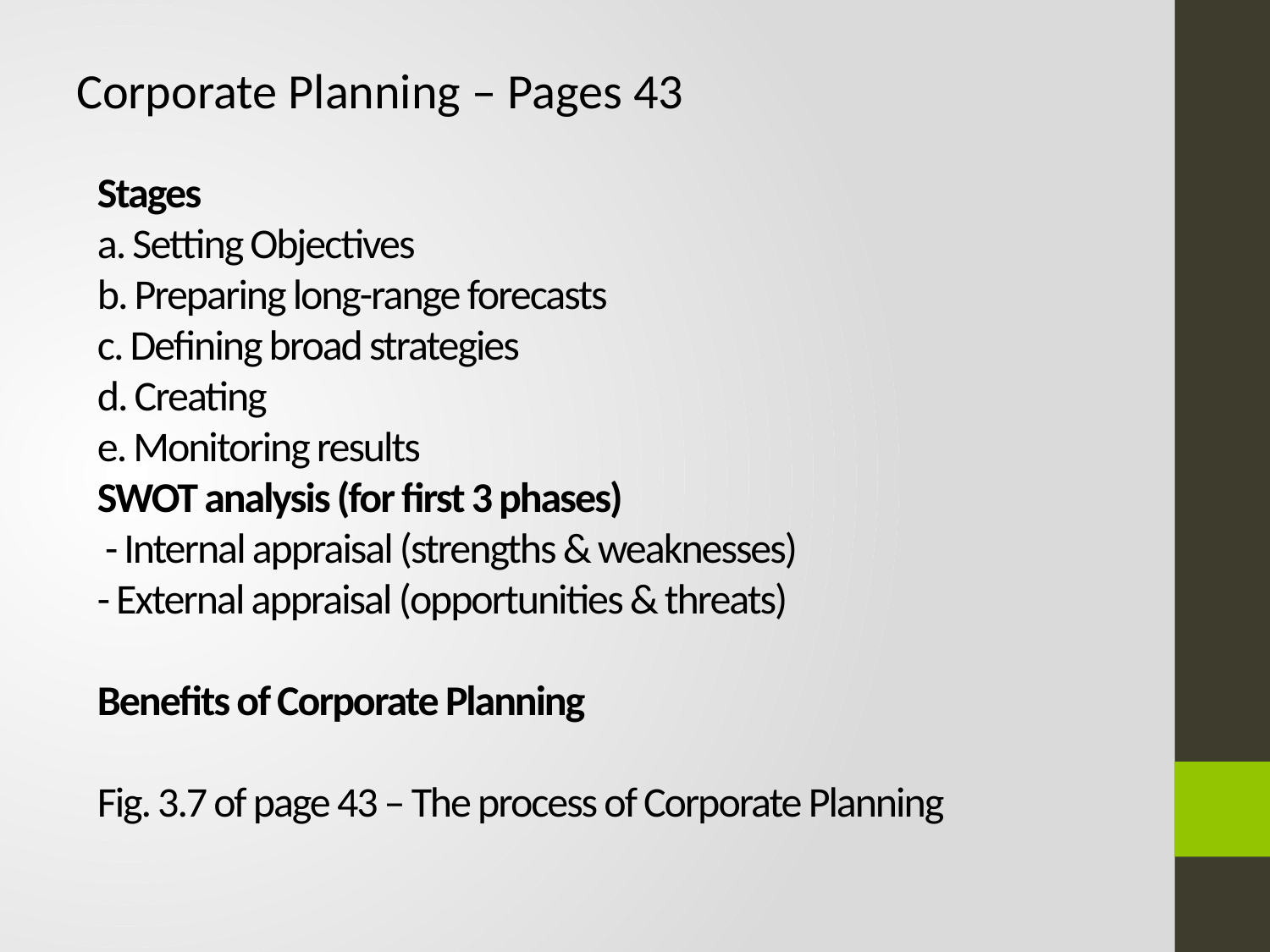

Corporate Planning – Pages 43

# Stages a. Setting Objectives b. Preparing long-range forecasts c. Defining broad strategies d. Creating e. Monitoring results SWOT analysis (for first 3 phases) - Internal appraisal (strengths & weaknesses) - External appraisal (opportunities & threats) Benefits of Corporate Planning Fig. 3.7 of page 43 – The process of Corporate Planning